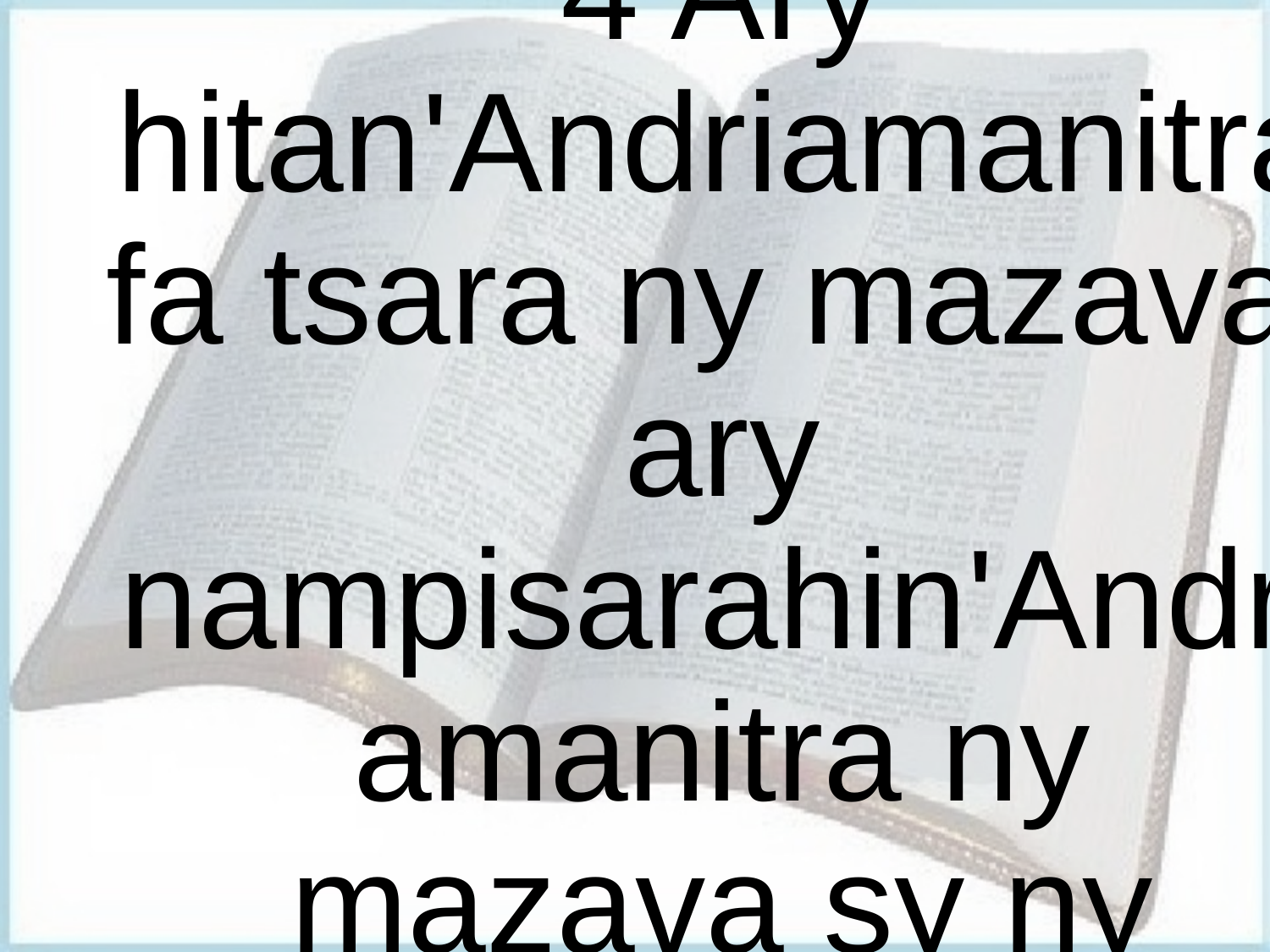

# 4 Ary hitan'Andriamanitra fa tsara ny mazava; ary nampisarahin'Andriamanitra ny mazava sy ny maizina.